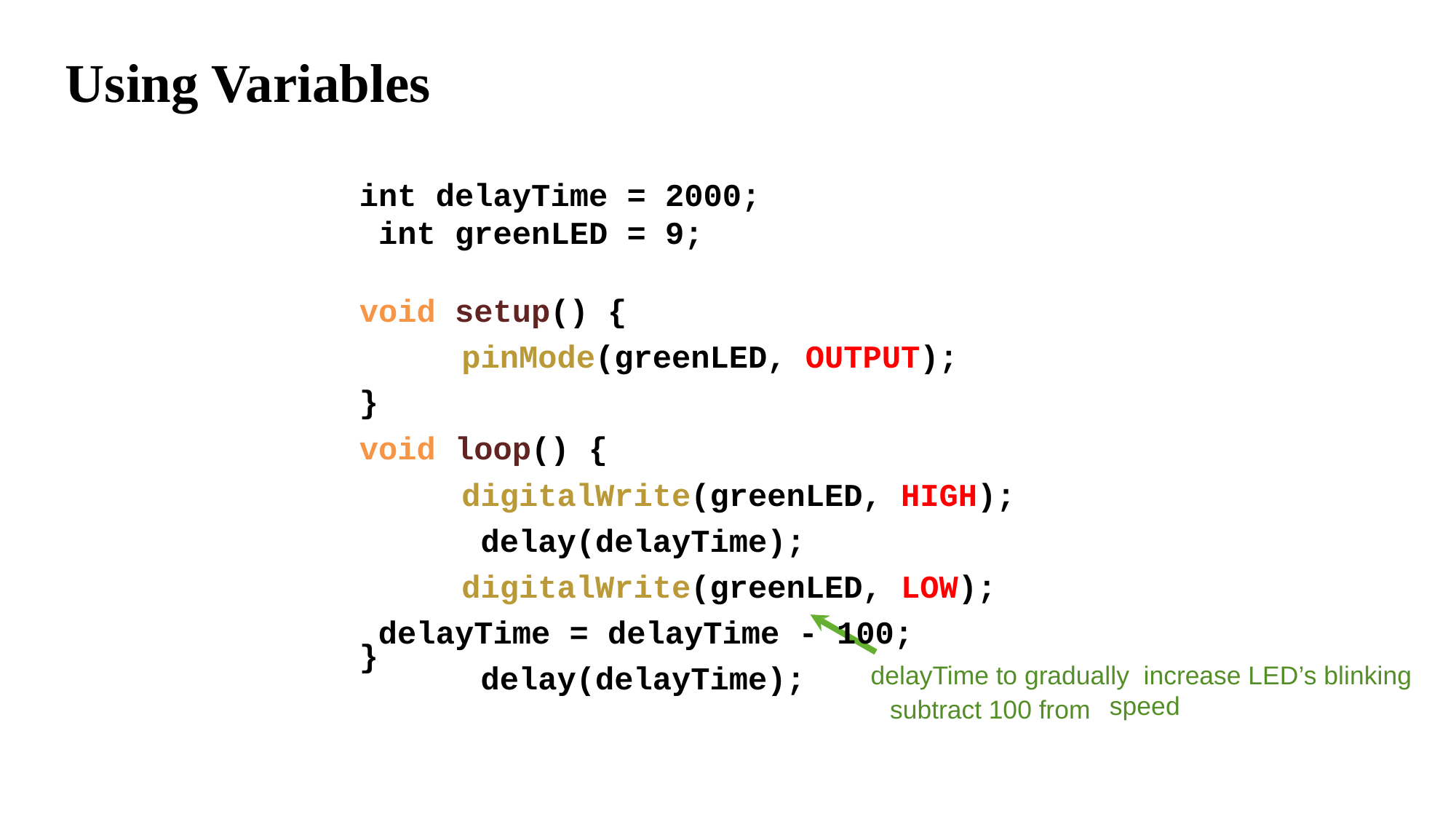

# Using Variables
int delayTime = 2000;  int greenLED = 9;
void setup() {
pinMode(greenLED, OUTPUT);
}
void loop() {
digitalWrite(greenLED, HIGH);  delay(delayTime);  digitalWrite(greenLED, LOW);
delayTime = delayTime - 100;  delay(delayTime);
subtract 100 from

}
delayTime to gradually  increase LED’s blinking  speed